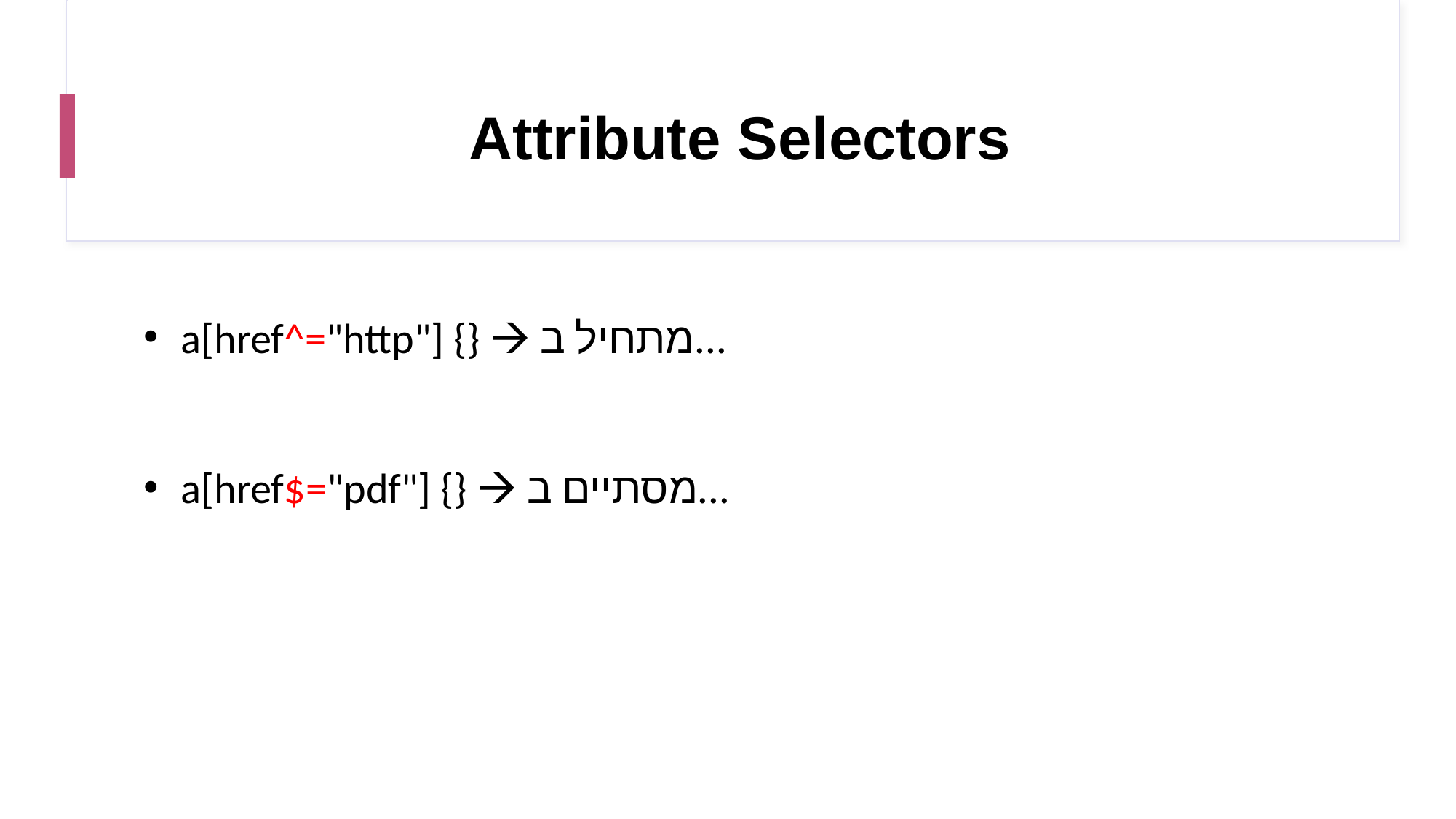

# Attribute Selectors
 a[href^="http"] {} 🡪 מתחיל ב...

 a[href$="pdf"] {} 🡪 מסתיים ב...